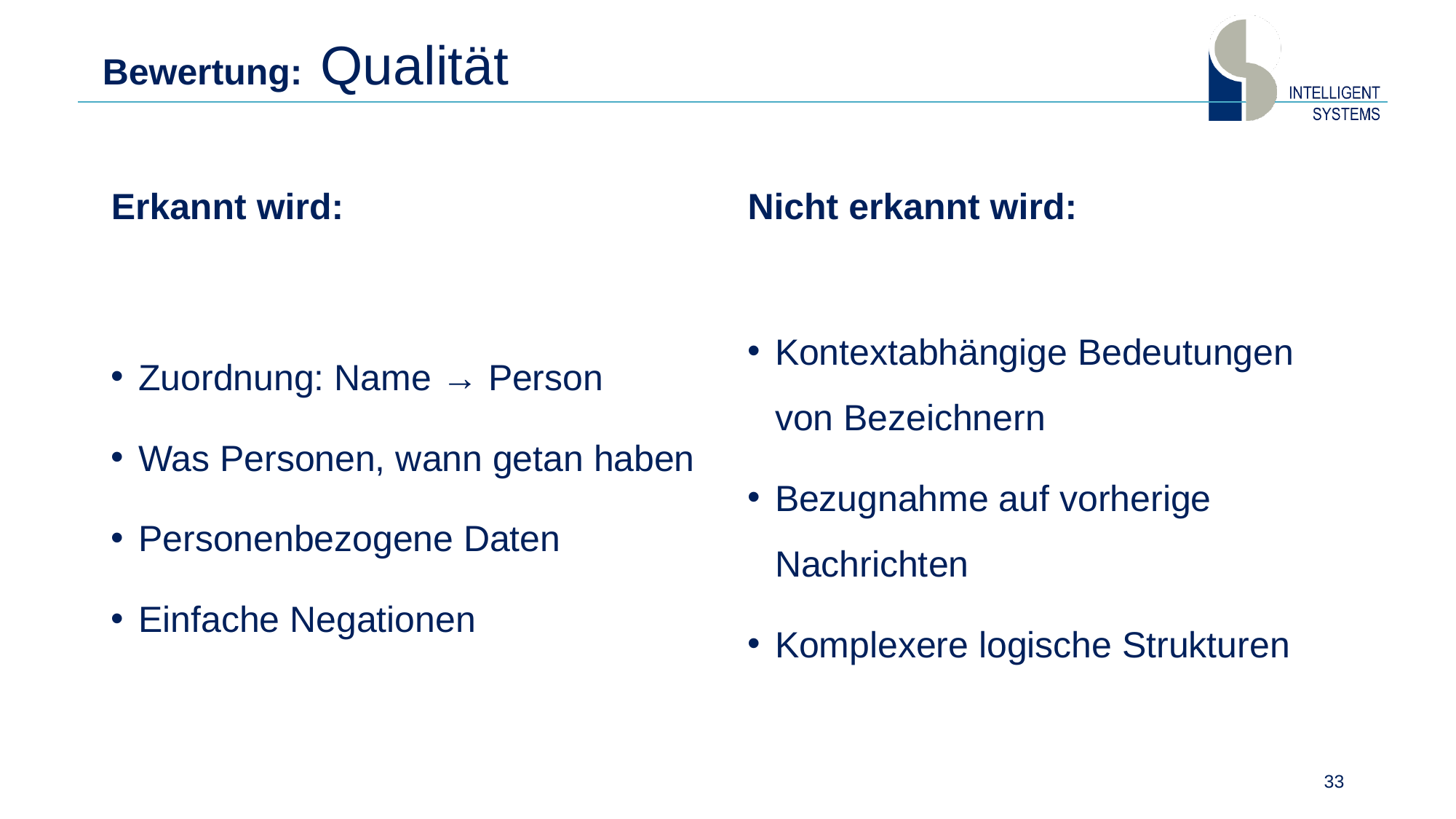

# Bewertung:	Qualität
Erkannt wird:
Nicht erkannt wird:
Zuordnung: Name → Person
Was Personen, wann getan haben
Personenbezogene Daten
Einfache Negationen
Kontextabhängige Bedeutungen von Bezeichnern
Bezugnahme auf vorherige Nachrichten
Komplexere logische Strukturen
33